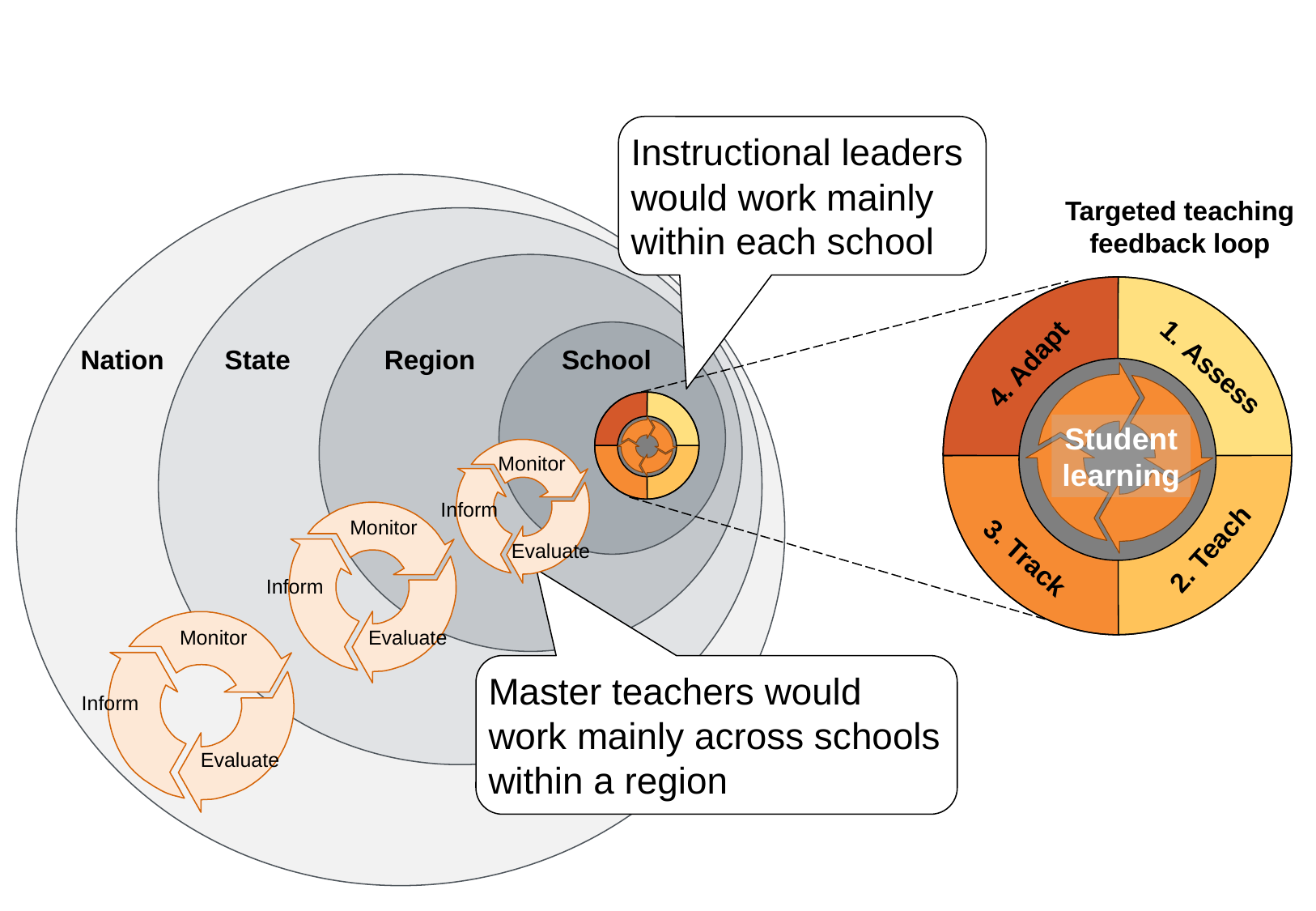

Instructional leaders would work mainly within each school

4. Adapt
Assess

2. Teach
3. Track

Nation
State
Region
School

Targeted teaching feedback loop

Student
learning

Monitor

Inform
Evaluate

Monitor

Inform
Evaluate

Monitor

Inform
Evaluate
Master teachers would work mainly across schools within a region